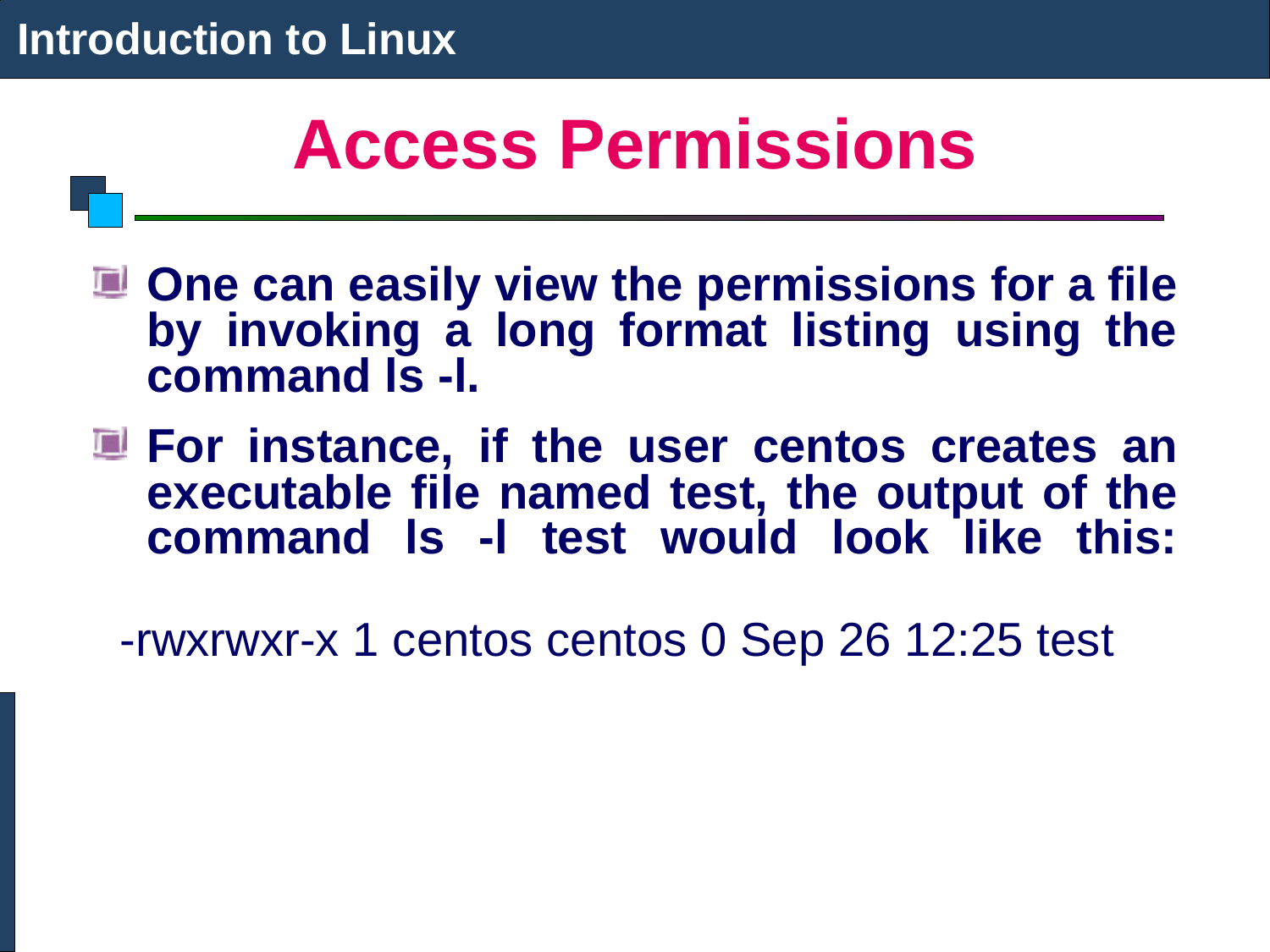

Introduction to Linux
# Access Permissions

One can easily view the permissions for a file by invoking a long format listing using the command ls -l.
For instance, if the user centos creates an executable file named test, the output of the command ls -l test would look like this:
  -rwxrwxr-x 1 centos centos 0 Sep 26 12:25 test